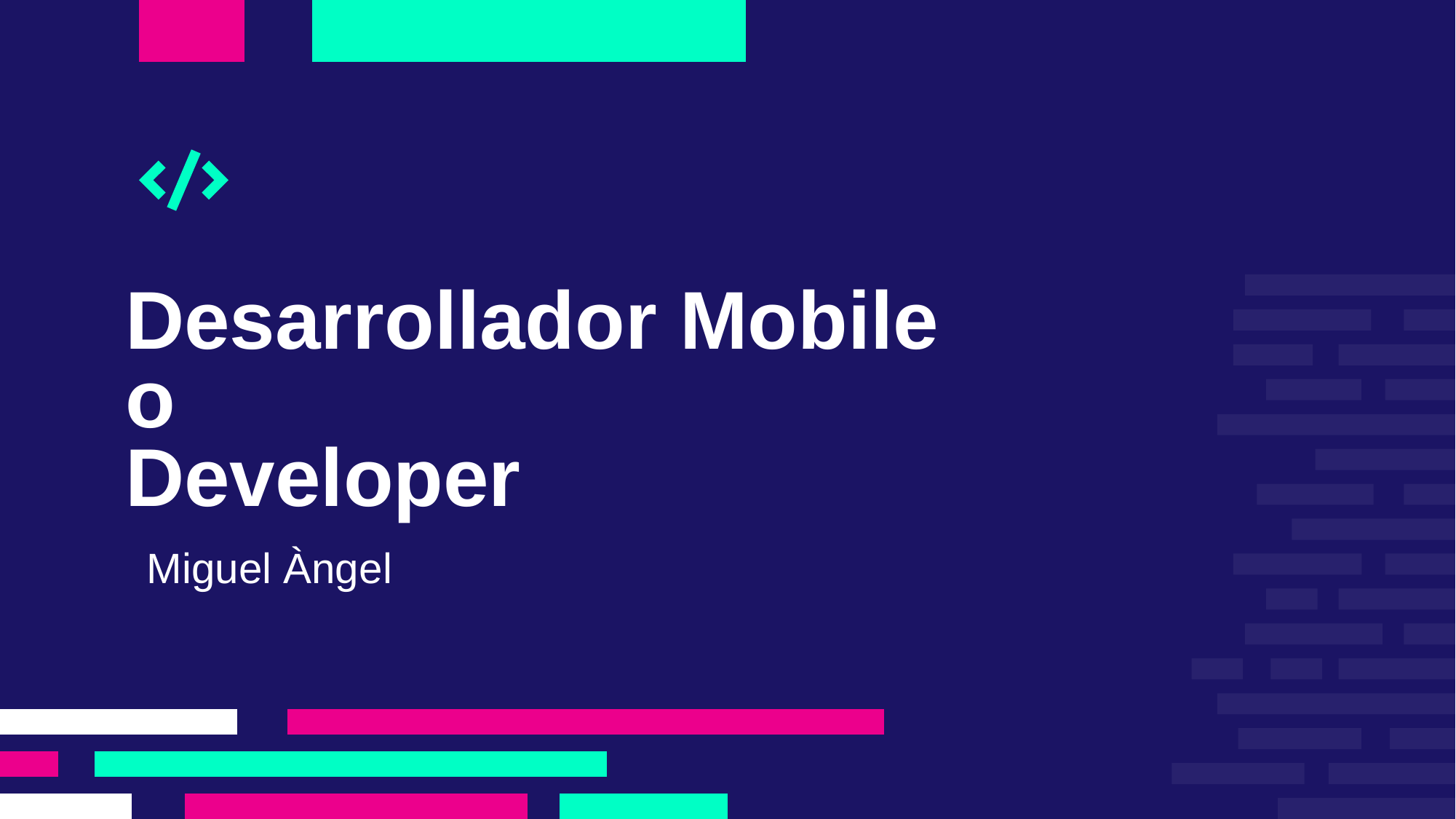

# Desarrollador Mobile o Developer
Miguel Àngel